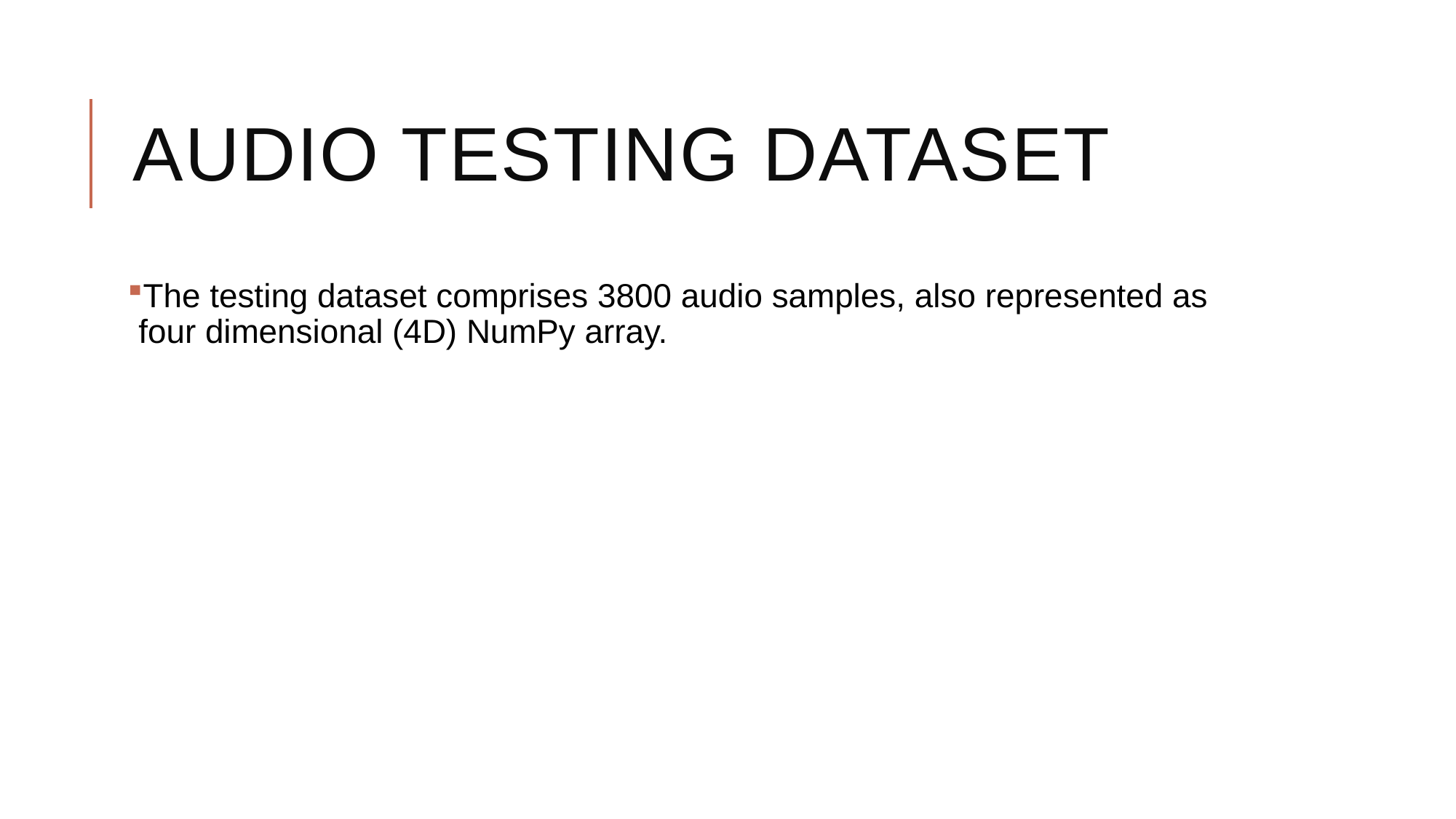

# AUDIO TESTING DATASET
The testing dataset comprises 3800 audio samples, also represented as  four dimensional (4D) NumPy array.